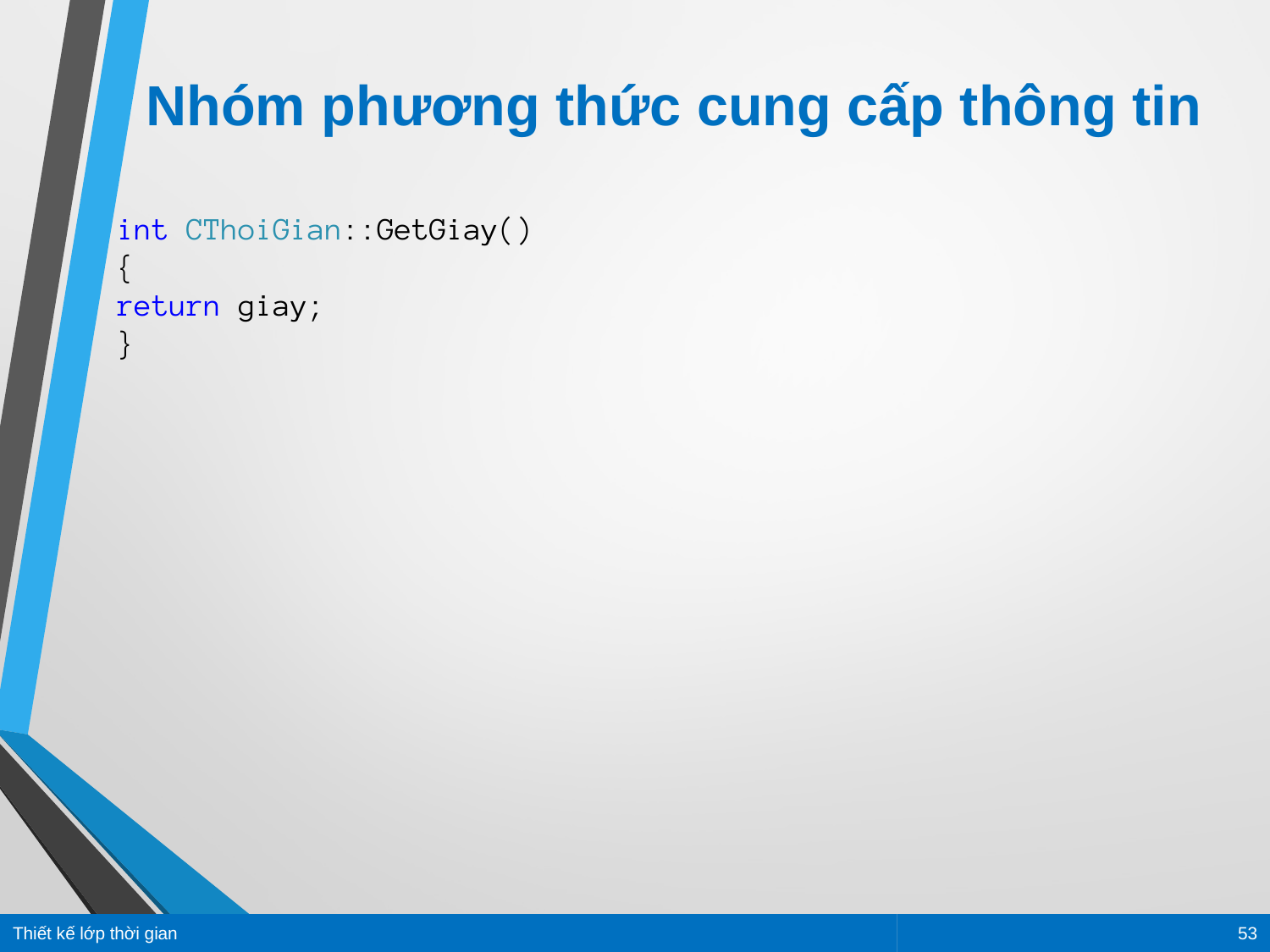

Nhóm phương thức cung cấp thông tin
int CThoiGian::GetGiay()
{
return giay;
}
Thiết kế lớp thời gian
53